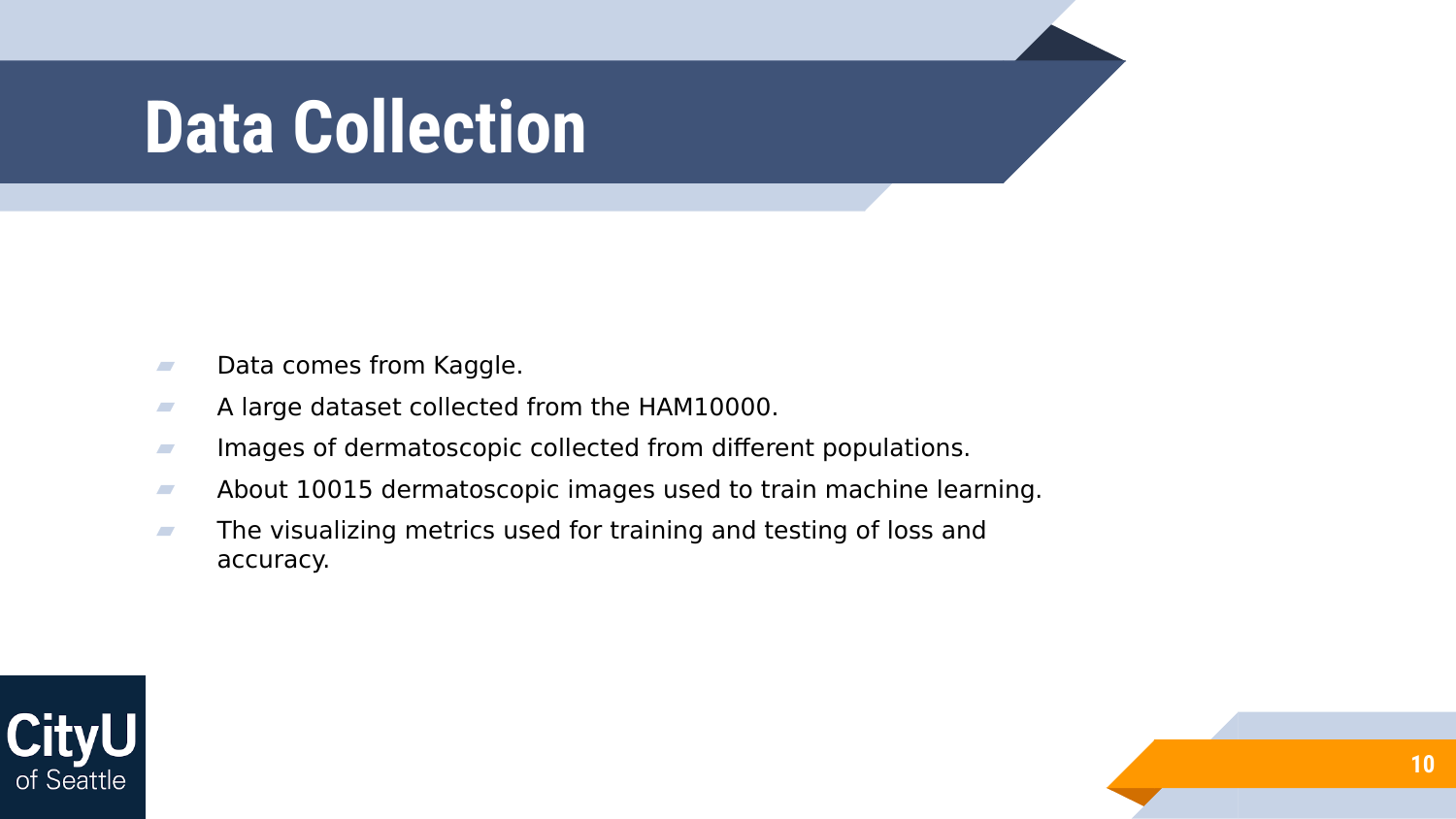

# Data Collection
Data comes from Kaggle.
A large dataset collected from the HAM10000.
Images of dermatoscopic collected from different populations.
About 10015 dermatoscopic images used to train machine learning.
The visualizing metrics used for training and testing of loss and accuracy.
10